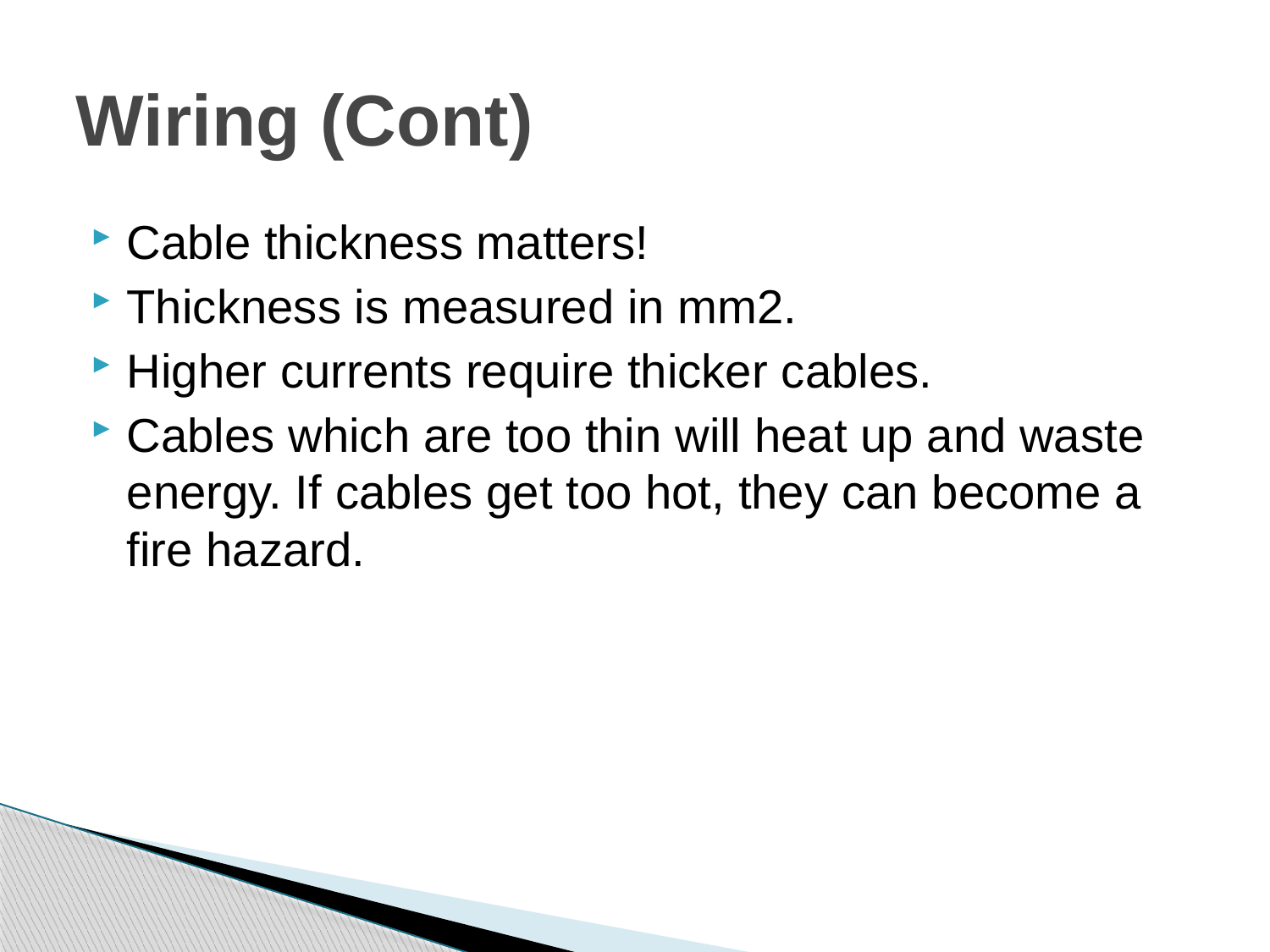

# Wiring (Cont)
Cable thickness matters!
Thickness is measured in mm2.
Higher currents require thicker cables.
Cables which are too thin will heat up and waste energy. If cables get too hot, they can become a fire hazard.